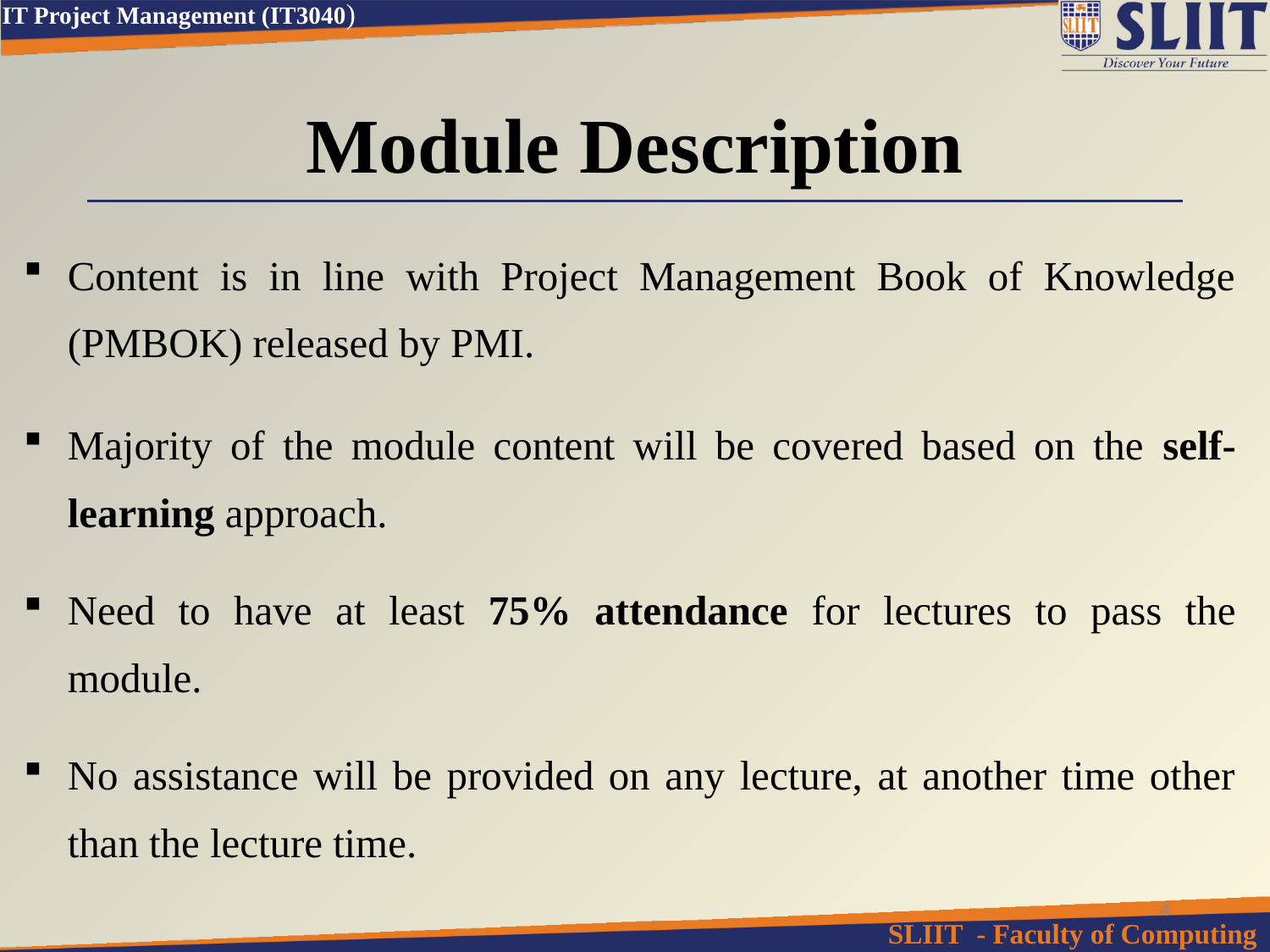

# Module Description
Content is in line with Project Management Book of Knowledge (PMBOK) released by PMI.
Majority of the module content will be covered based on the self-learning approach.
Need to have at least 75% attendance for lectures to pass the module.
No assistance will be provided on any lecture, at another time other than the lecture time.
4